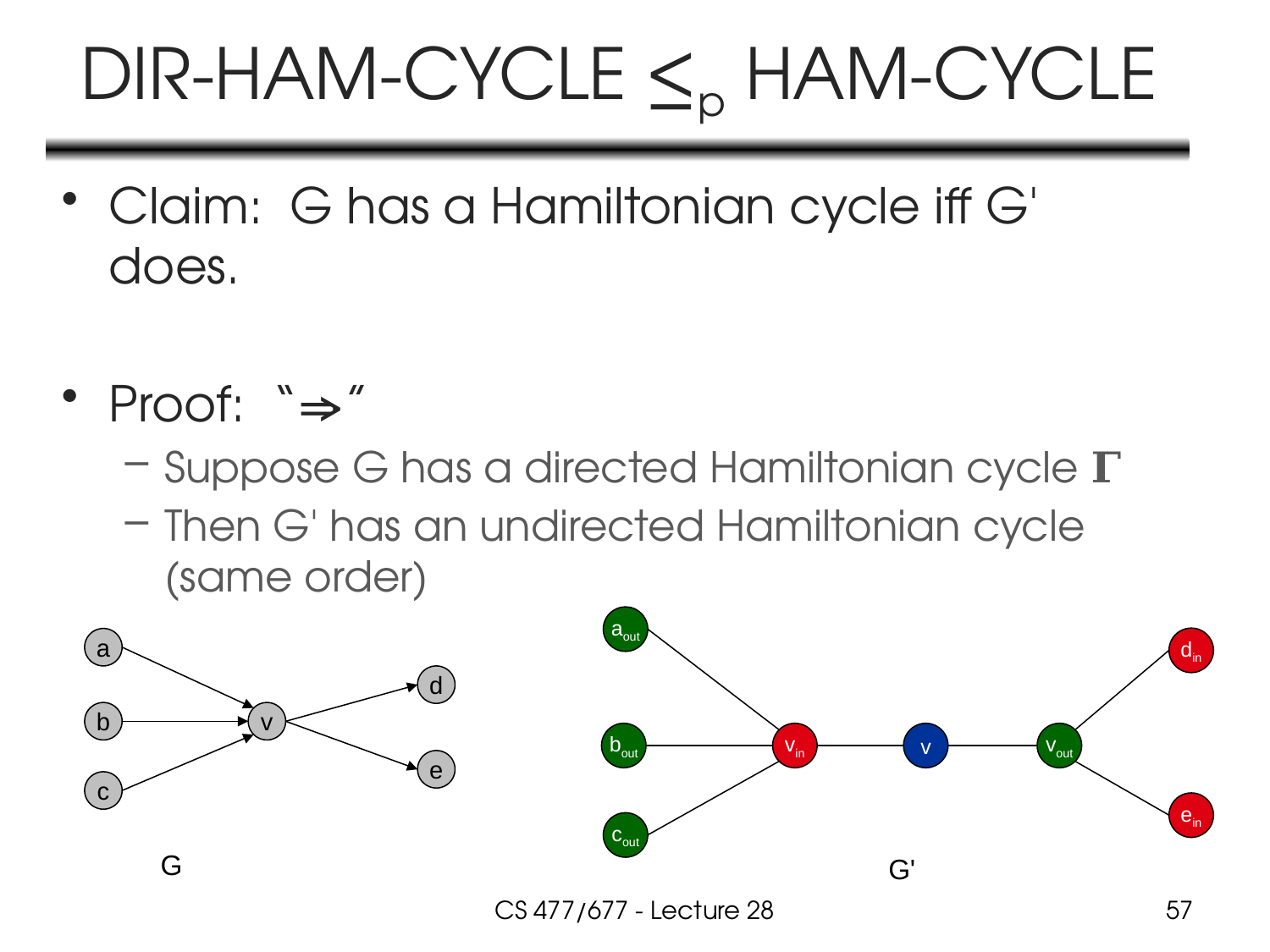

# DIR-HAM-CYCLE ≤p HAM-CYCLE
Claim:  G has a Hamiltonian cycle iff G' does.

Proof:  “⇒”
Suppose G has a directed Hamiltonian cycle 𝚪
Then G' has an undirected Hamiltonian cycle (same order)
aout
din
a
d
b
v
bout
vin
v
vout
e
c
ein
cout
G
G'
CS 477/677 - Lecture 28
57